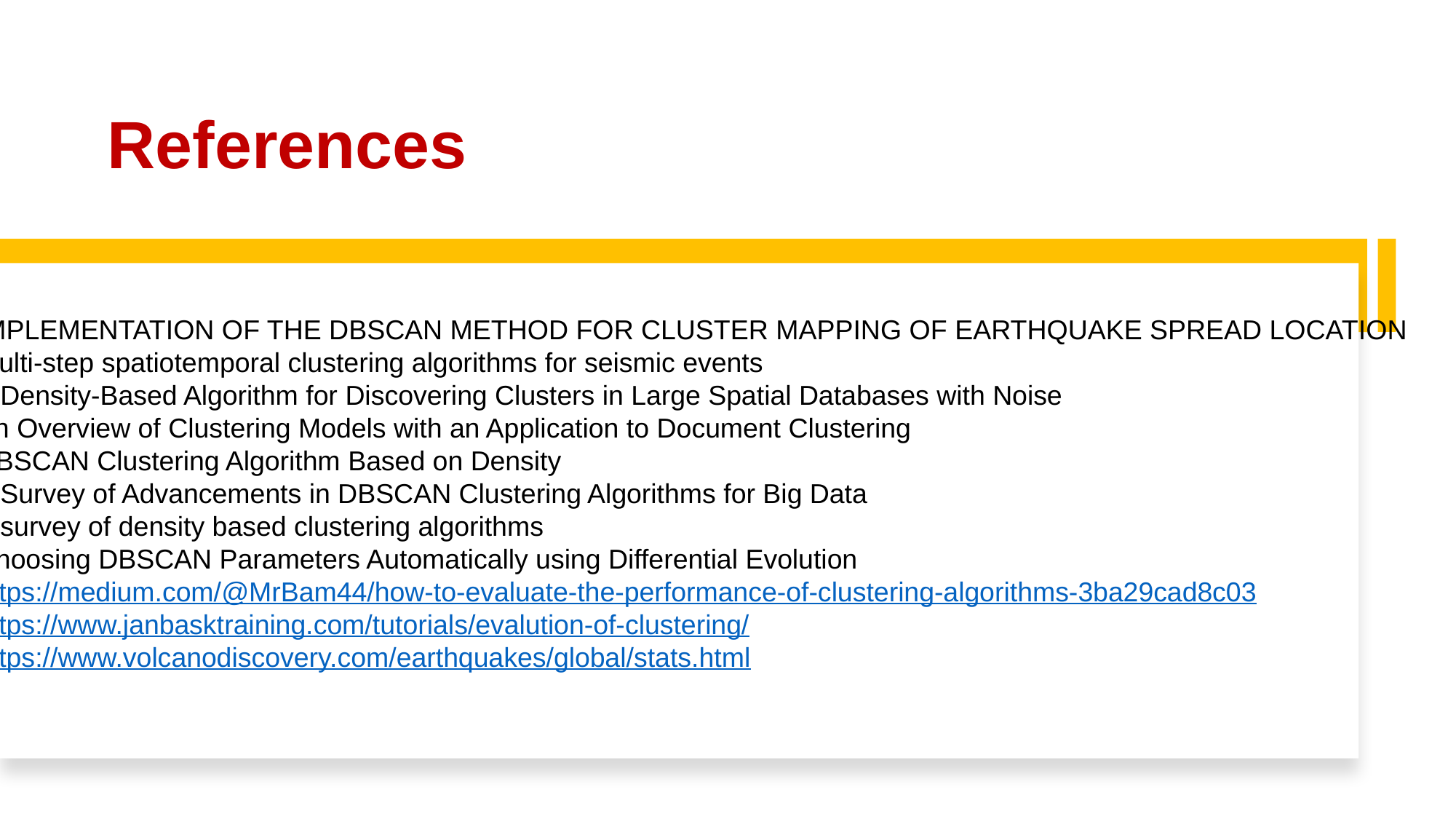

# References

IMPLEMENTATION OF THE DBSCAN METHOD FOR CLUSTER MAPPING OF EARTHQUAKE SPREAD LOCATION
Multi-step spatiotemporal clustering algorithms for seismic events
A Density-Based Algorithm for Discovering Clusters in Large Spatial Databases with Noise
An Overview of Clustering Models with an Application to Document Clustering
DBSCAN Clustering Algorithm Based on Density
A Survey of Advancements in DBSCAN Clustering Algorithms for Big Data
A survey of density based clustering algorithms
Choosing DBSCAN Parameters Automatically using Differential Evolution
https://medium.com/@MrBam44/how-to-evaluate-the-performance-of-clustering-algorithms-3ba29cad8c03
https://www.janbasktraining.com/tutorials/evalution-of-clustering/
https://www.volcanodiscovery.com/earthquakes/global/stats.html